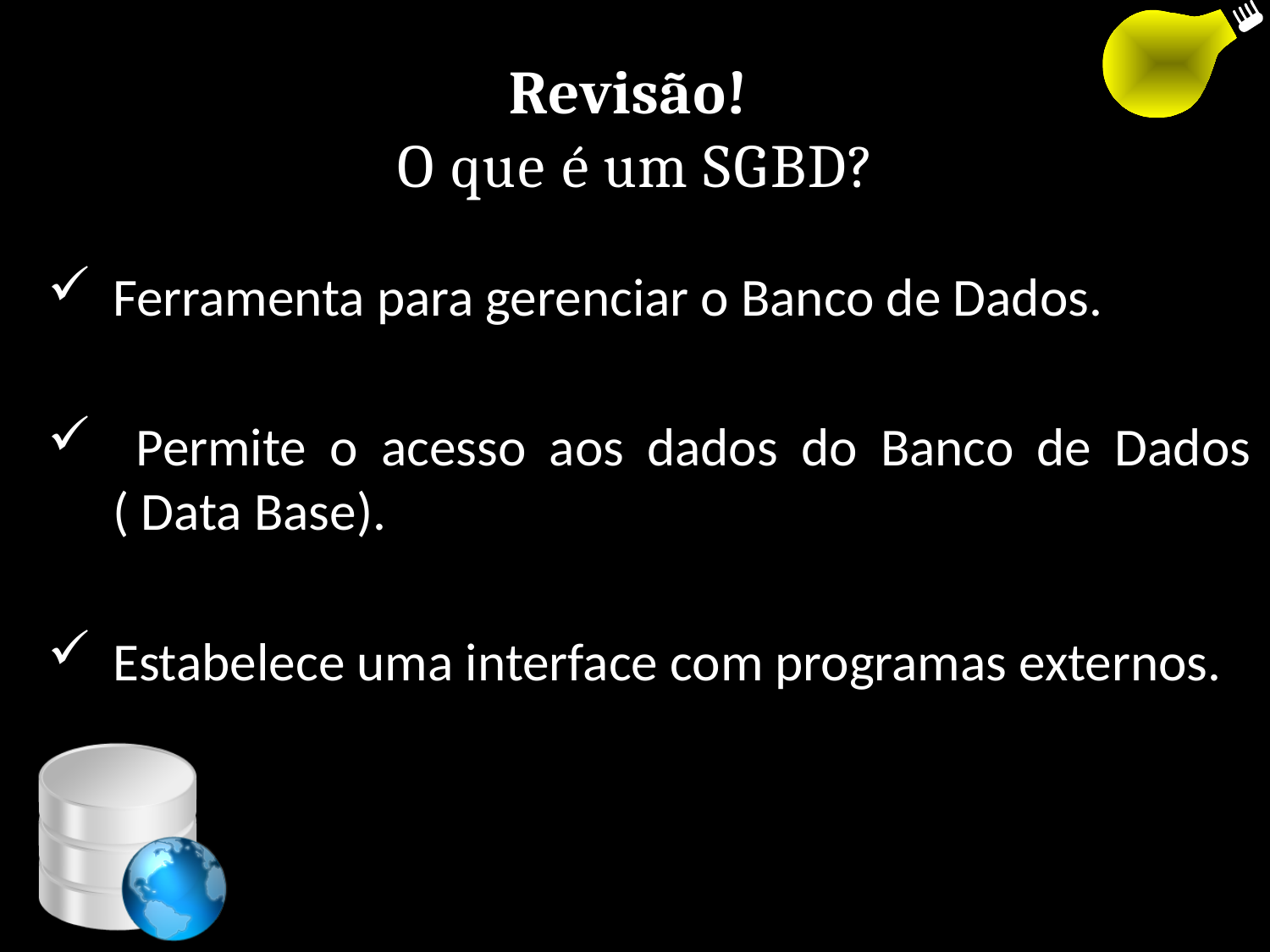

# Revisão! O que é um SGBD?
Ferramenta para gerenciar o Banco de Dados.

 Permite o acesso aos dados do Banco de Dados ( Data Base).

Estabelece uma interface com programas externos.

57